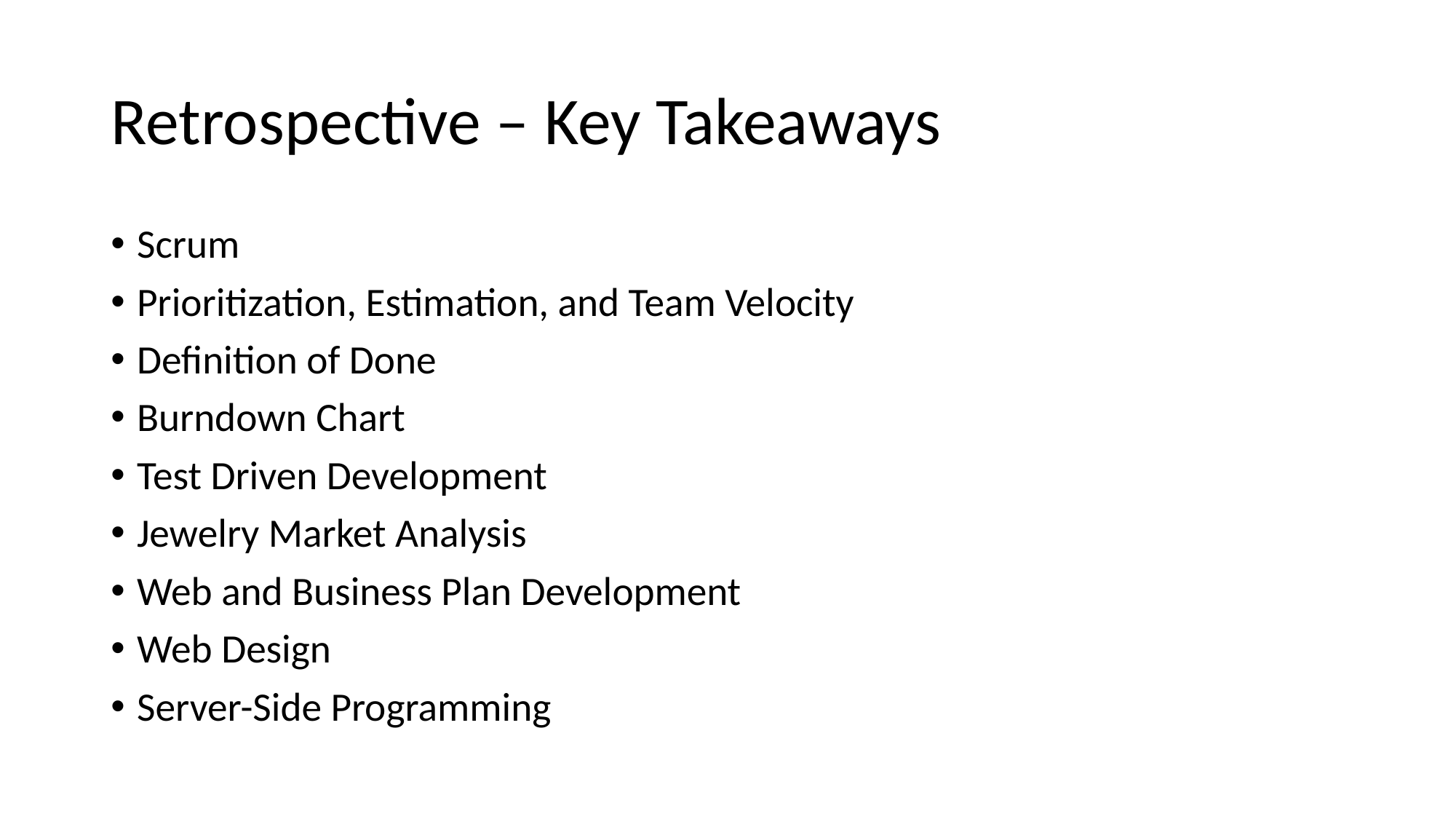

# Retrospective – Key Takeaways
Scrum
Prioritization, Estimation, and Team Velocity
Definition of Done
Burndown Chart
Test Driven Development
Jewelry Market Analysis
Web and Business Plan Development
Web Design
Server-Side Programming